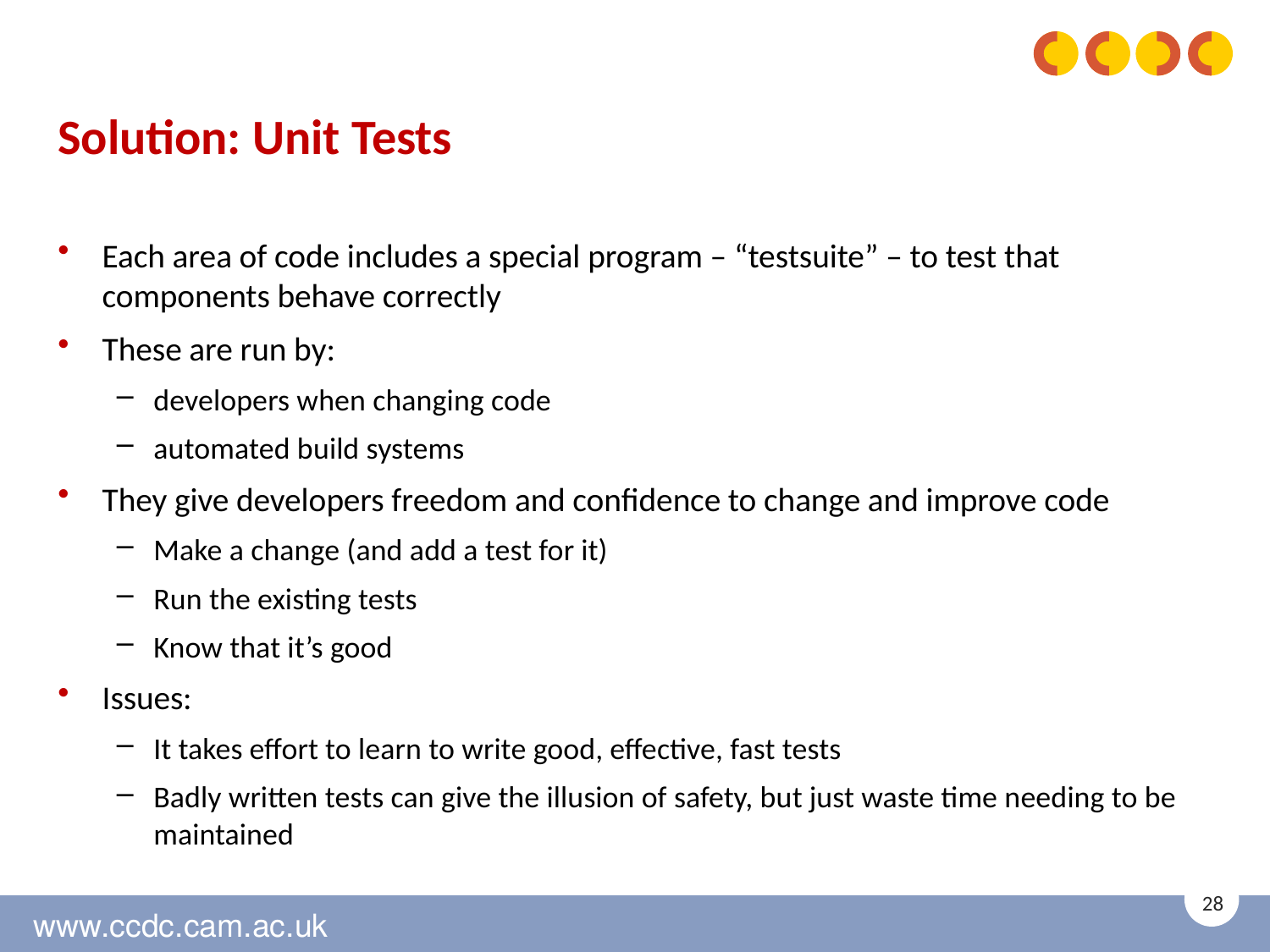

# Solution: Unit Tests
Each area of code includes a special program – “testsuite” – to test that components behave correctly
These are run by:
developers when changing code
automated build systems
They give developers freedom and confidence to change and improve code
Make a change (and add a test for it)
Run the existing tests
Know that it’s good
Issues:
It takes effort to learn to write good, effective, fast tests
Badly written tests can give the illusion of safety, but just waste time needing to be maintained